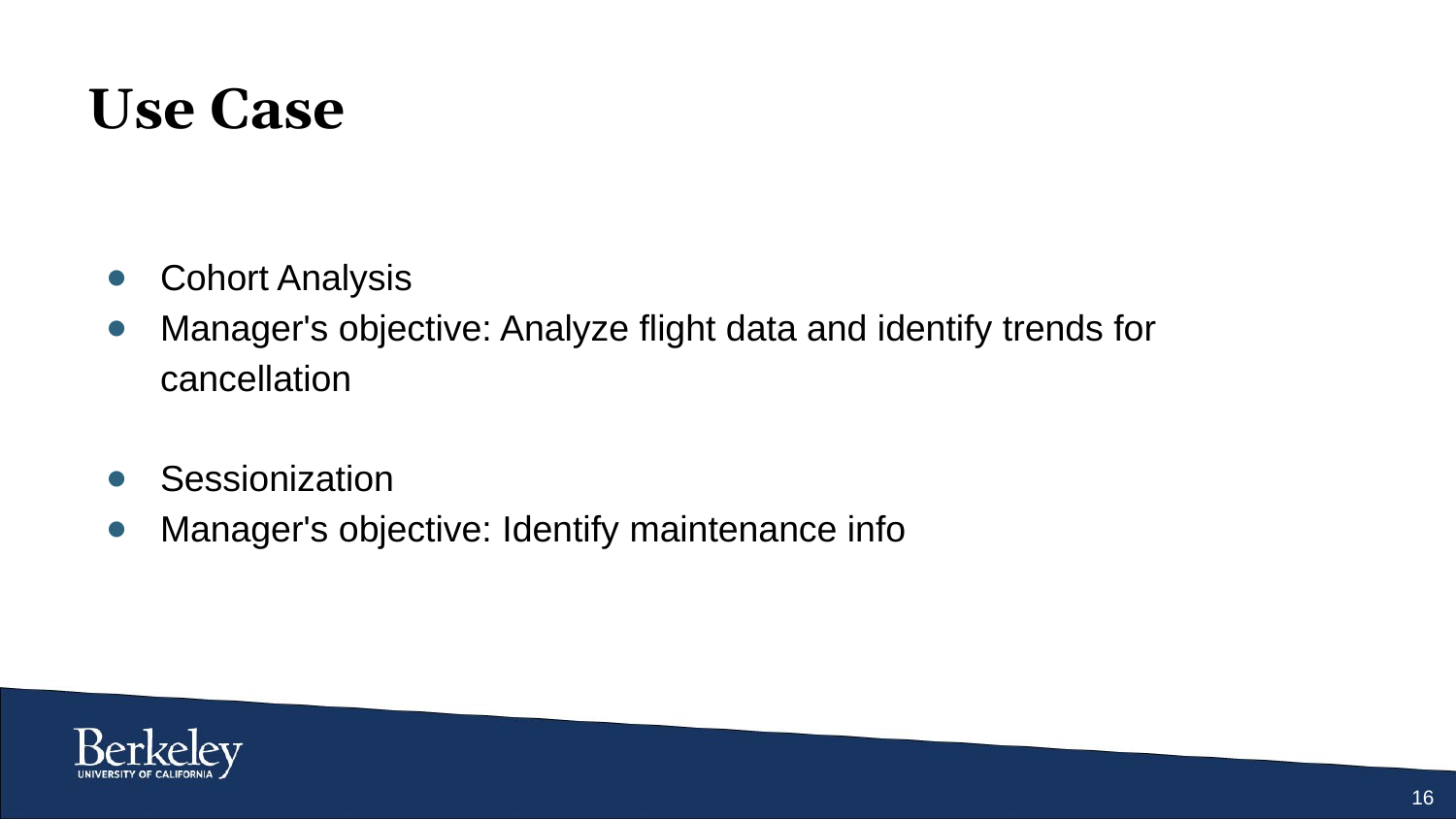

# Use Case
Cohort Analysis
Manager's objective: Analyze flight data and identify trends for cancellation

Sessionization
Manager's objective: Identify maintenance info

16